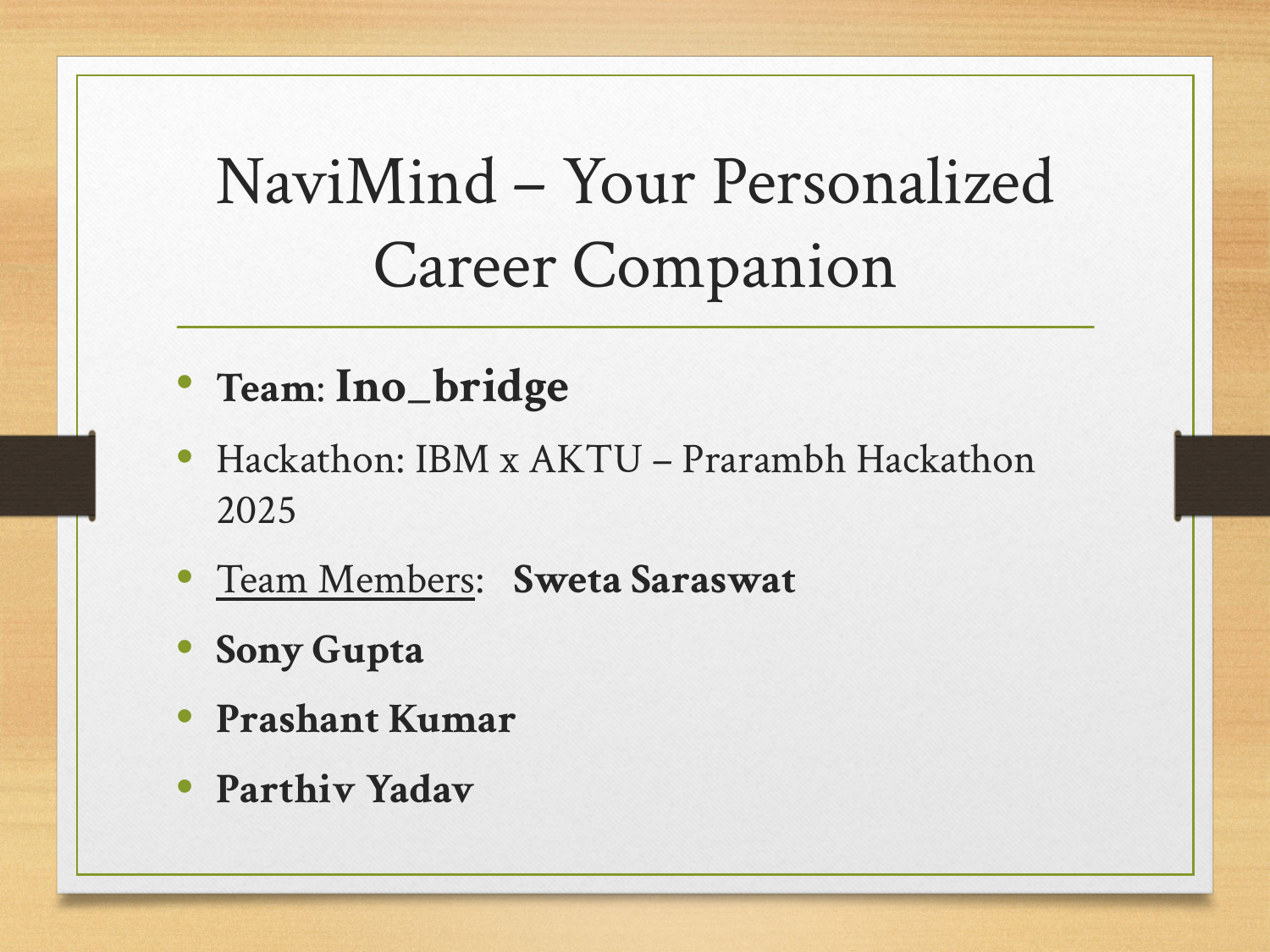

# NaviMind – Your Personalized Career Companion
Team: Ino_bridge
Hackathon: IBM x AKTU – Prarambh Hackathon 2025
Team Members:   Sweta Saraswat
Sony Gupta
Prashant Kumar
Parthiv Yadav